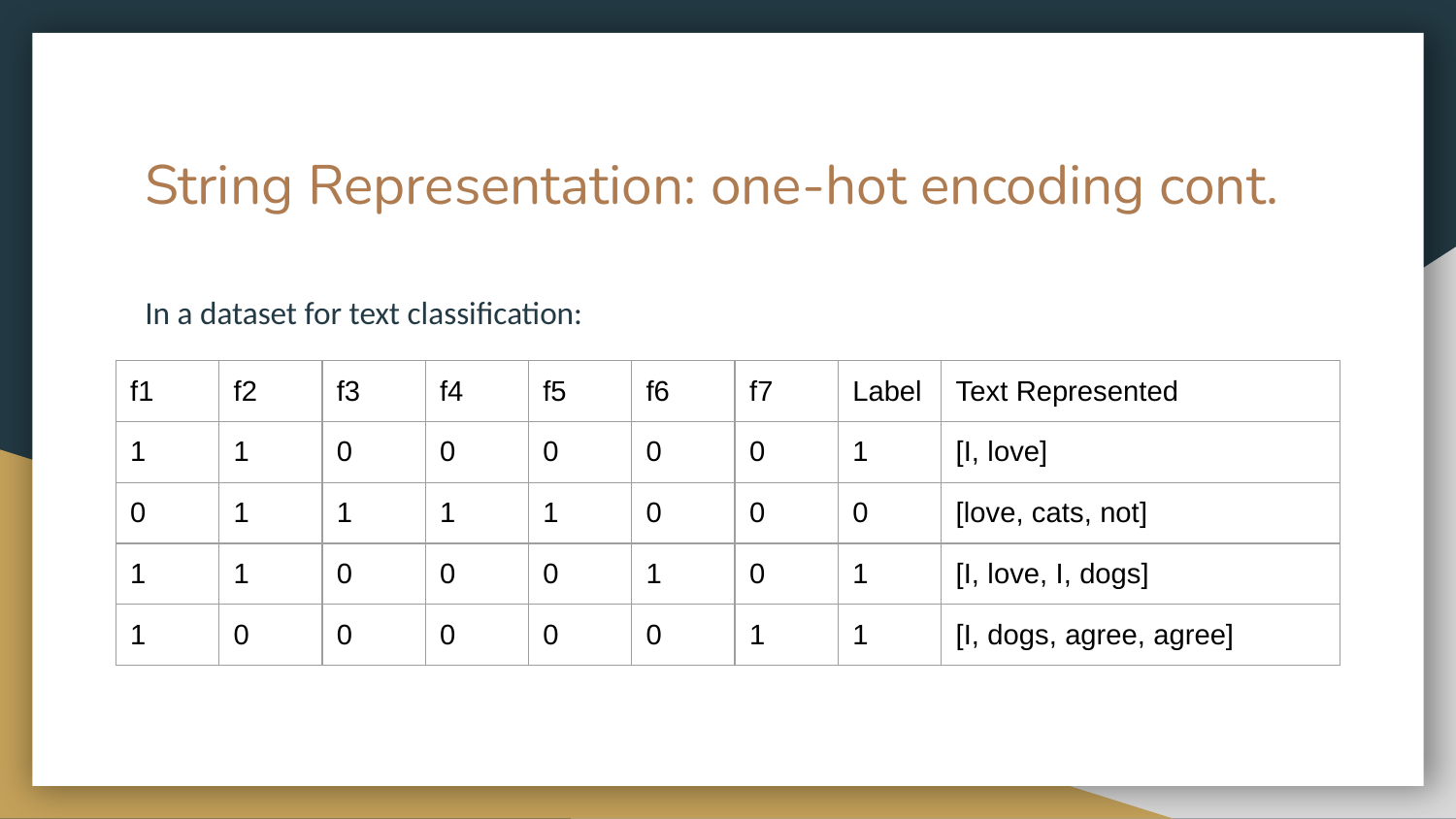

# String Representation: one-hot encoding cont.

In a dataset for text classification:
| f1 | f2 | f3 | f4 | f5 | f6 | f7 | Label | Text Represented |
| --- | --- | --- | --- | --- | --- | --- | --- | --- |
| 1 | 1 | 0 | 0 | 0 | 0 | 0 | 1 | [I, love] |
| 0 | 1 | 1 | 1 | 1 | 0 | 0 | 0 | [love, cats, not] |
| 1 | 1 | 0 | 0 | 0 | 1 | 0 | 1 | [I, love, I, dogs] |
| 1 | 0 | 0 | 0 | 0 | 0 | 1 | 1 | [I, dogs, agree, agree] |